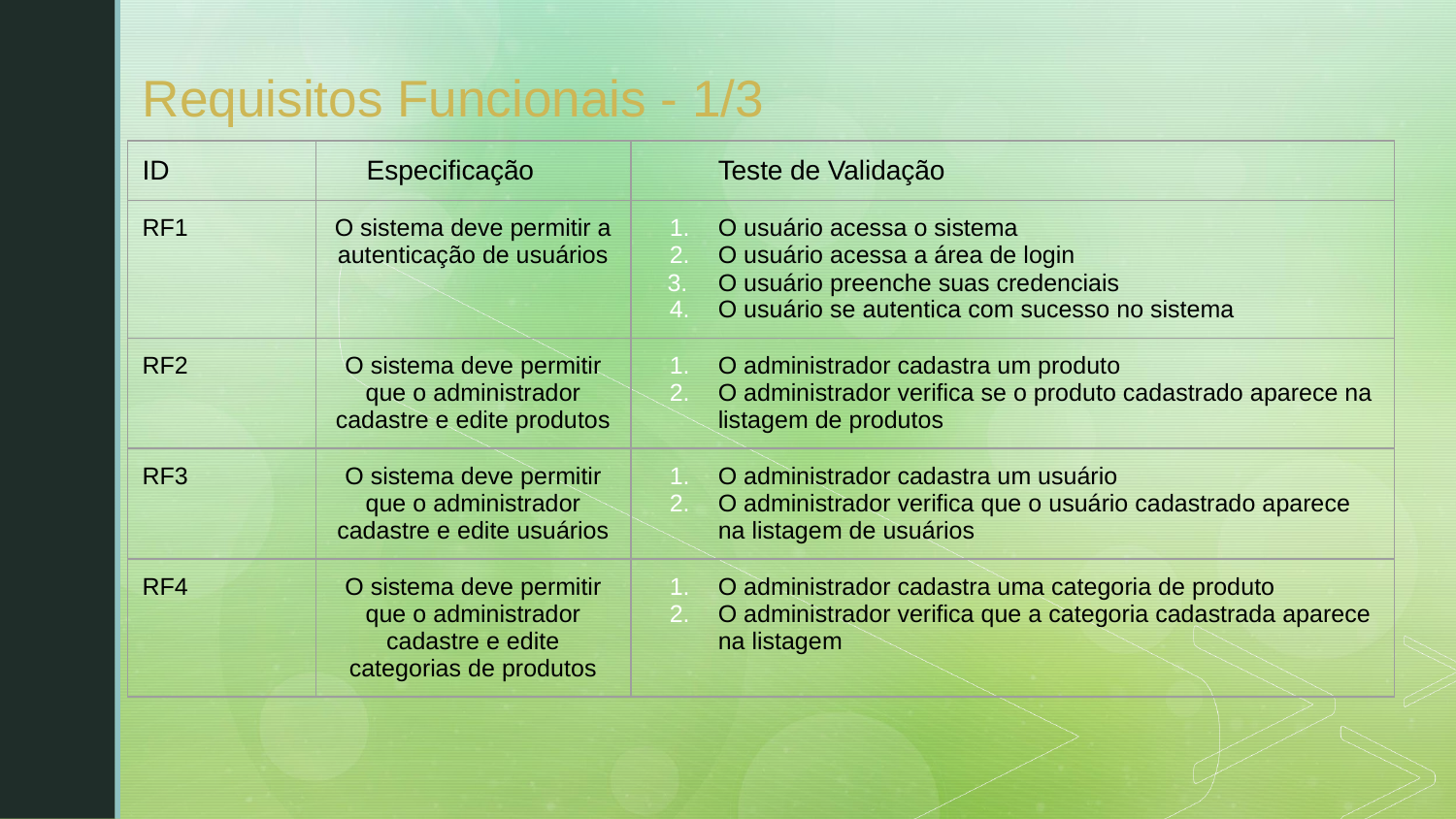

# Requisitos Funcionais - 1/3
| ID | Especificação | Teste de Validação |
| --- | --- | --- |
| RF1 | O sistema deve permitir a autenticação de usuários | O usuário acessa o sistema O usuário acessa a área de login O usuário preenche suas credenciais O usuário se autentica com sucesso no sistema |
| RF2 | O sistema deve permitir que o administrador cadastre e edite produtos | O administrador cadastra um produto O administrador verifica se o produto cadastrado aparece na listagem de produtos |
| RF3 | O sistema deve permitir que o administrador cadastre e edite usuários | O administrador cadastra um usuário O administrador verifica que o usuário cadastrado aparece na listagem de usuários |
| RF4 | O sistema deve permitir que o administrador cadastre e edite categorias de produtos | O administrador cadastra uma categoria de produto O administrador verifica que a categoria cadastrada aparece na listagem |